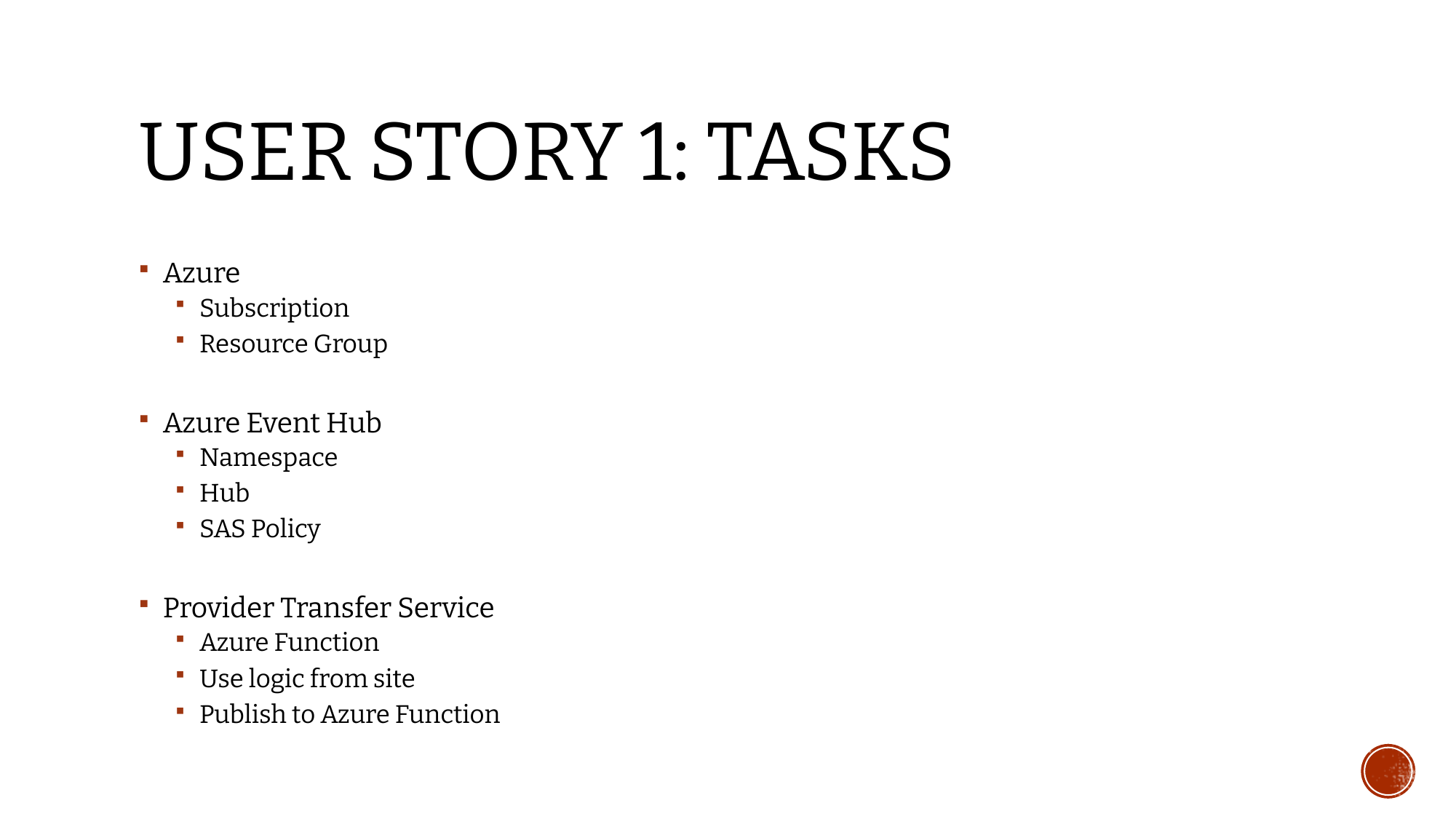

User story 1: tasks
Azure
Subscription
Resource Group

Azure Event Hub
Namespace
Hub
SAS Policy

Provider Transfer Service
Azure Function
Use logic from site
Publish to Azure Function